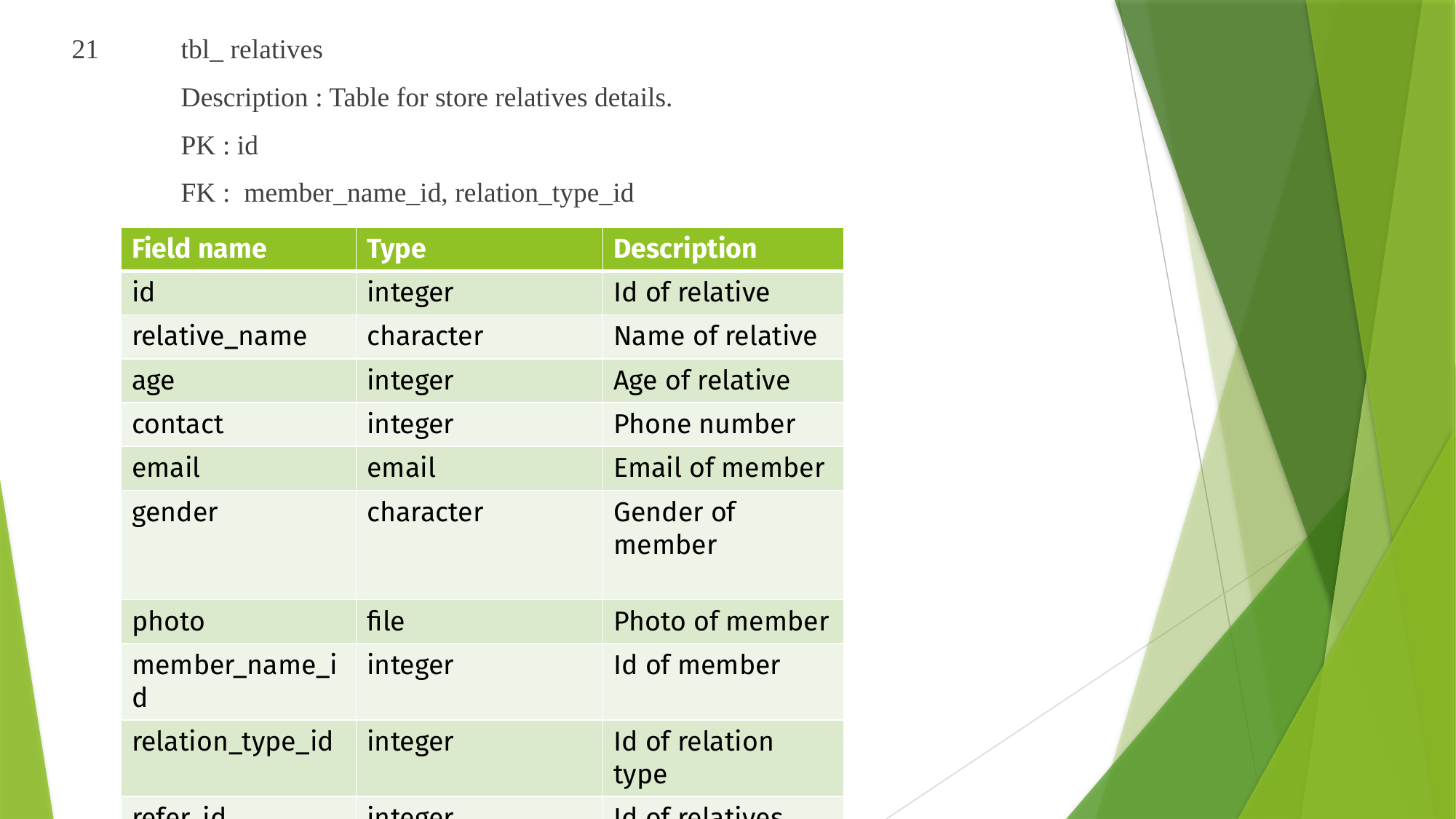

21 	tbl_ relatives
	Description : Table for store relatives details.
	PK : id
	FK :  member_name_id, relation_type_id

| Field name | Type | Description |
| --- | --- | --- |
| id | integer | Id of relative |
| relative\_name | character | Name of relative |
| age | integer | Age of relative |
| contact | integer | Phone number |
| email | email | Email of member |
| gender | character | Gender of member |
| photo | file | Photo of member |
| member\_name\_id | integer | Id of member |
| relation\_type\_id | integer | Id of relation type |
| refer\_id | integer | Id of relatives |